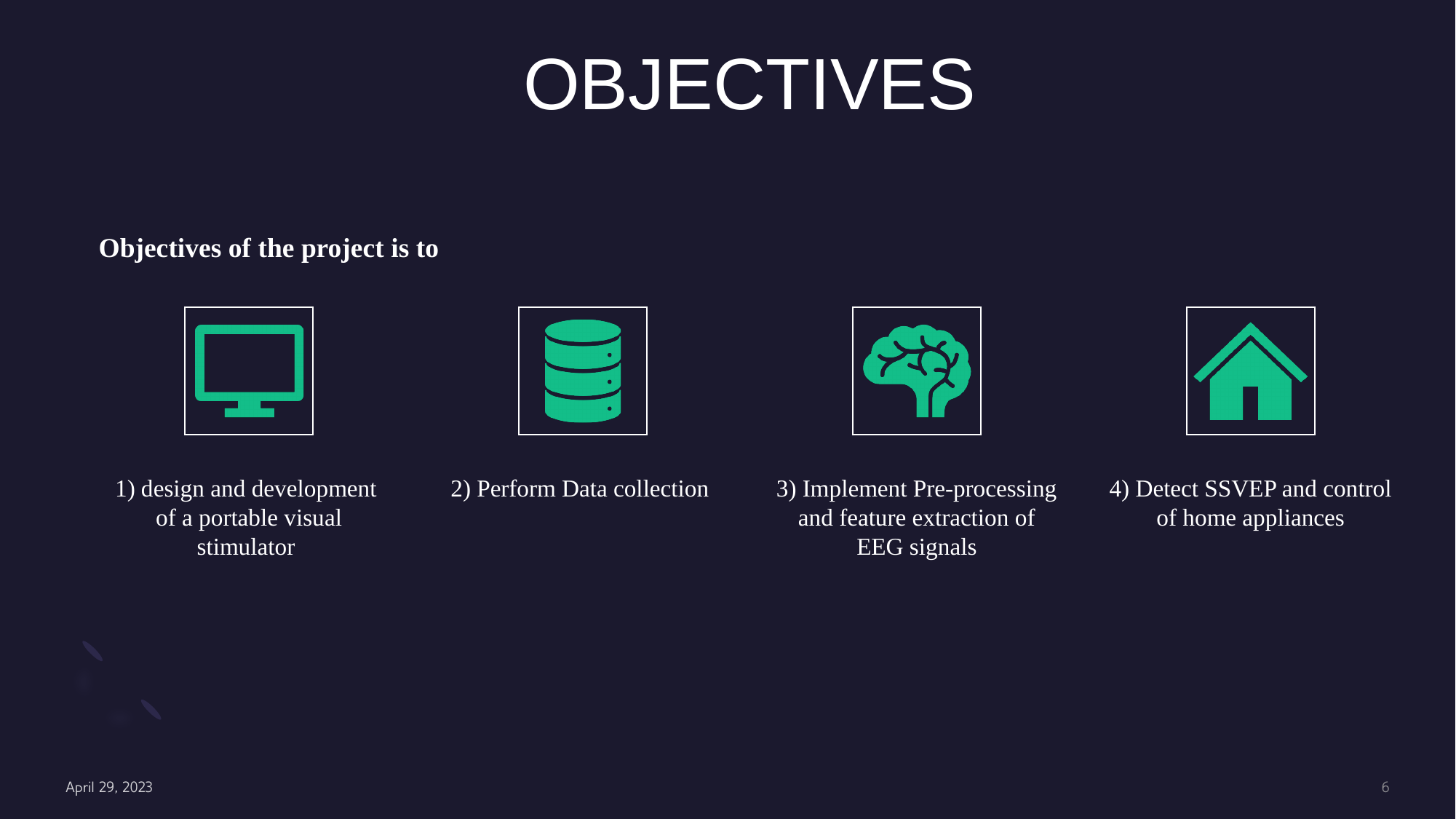

# OBJECTIVES
Objectives of the project is to
1) design and development  of a portable visual stimulator
2) Perform Data collection
3) Implement Pre-processing and feature extraction of EEG signals
4) Detect SSVEP and control of home appliances
April 29, 2023
6